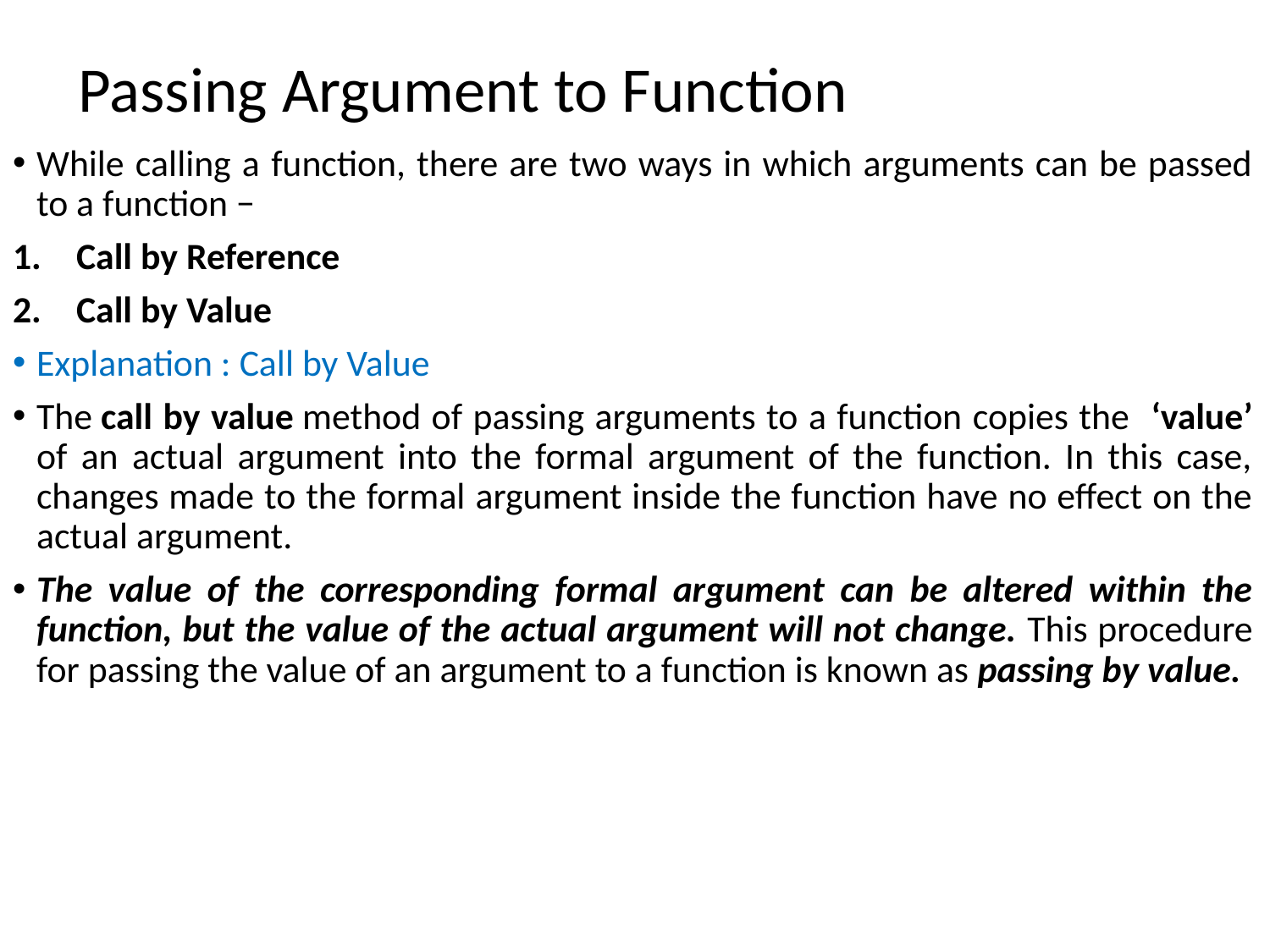

# Passing Argument to Function
While calling a function, there are two ways in which arguments can be passed to a function −
Call by Reference
Call by Value
Explanation : Call by Value
The call by value method of passing arguments to a function copies the  ‘value’ of an actual argument into the formal argument of the function. In this case, changes made to the formal argument inside the function have no effect on the actual argument.
The value of the corresponding formal argument can be altered within the function, but the value of the actual argument will not change. This procedure for passing the value of an argument to a function is known as passing by value.